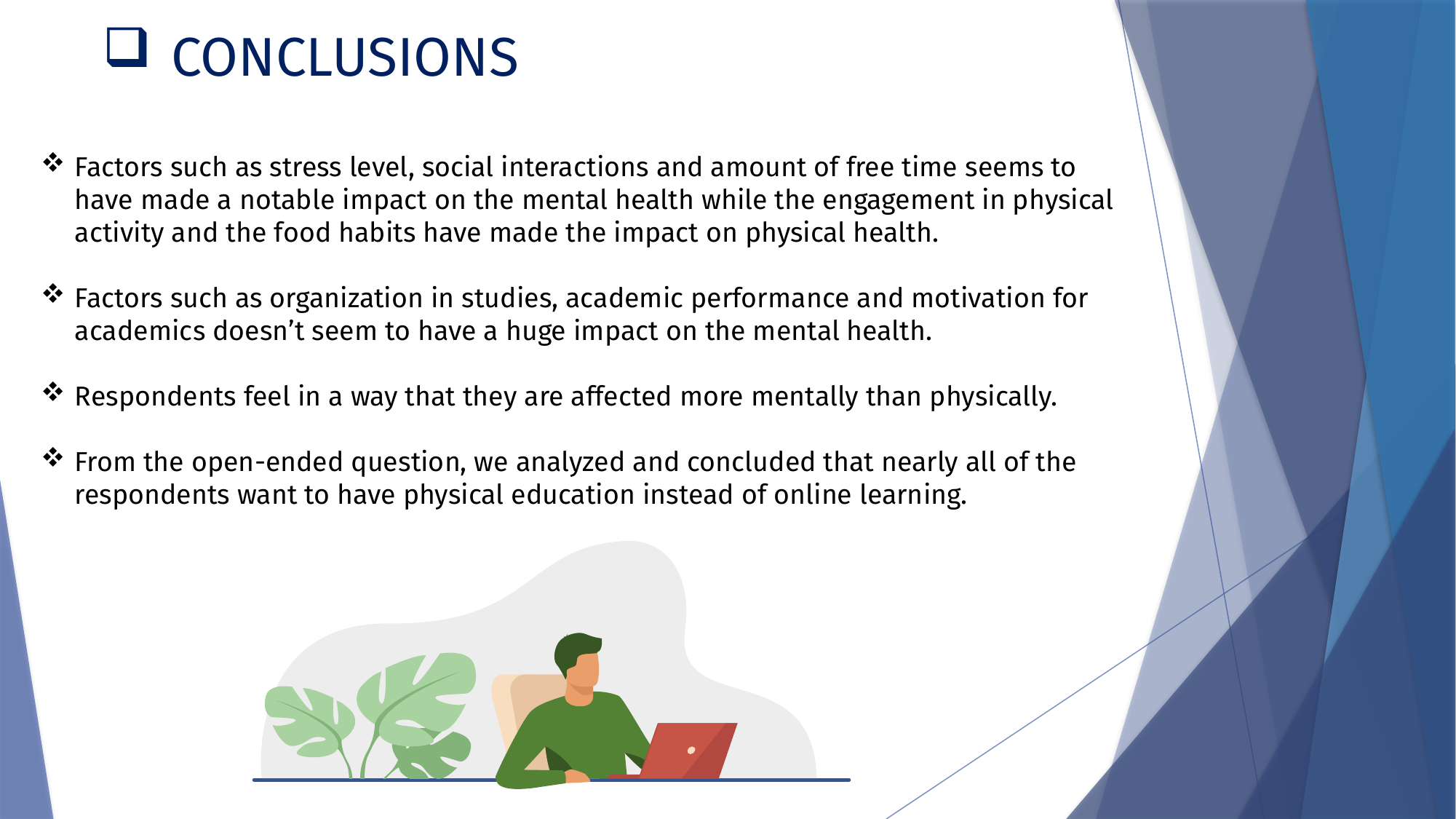

# CONCLUSIONS
Factors such as stress level, social interactions and amount of free time seems to have made a notable impact on the mental health while the engagement in physical activity and the food habits have made the impact on physical health.

Factors such as organization in studies, academic performance and motivation for academics doesn’t seem to have a huge impact on the mental health.

Respondents feel in a way that they are affected more mentally than physically.

From the open-ended question, we analyzed and concluded that nearly all of the respondents want to have physical education instead of online learning.